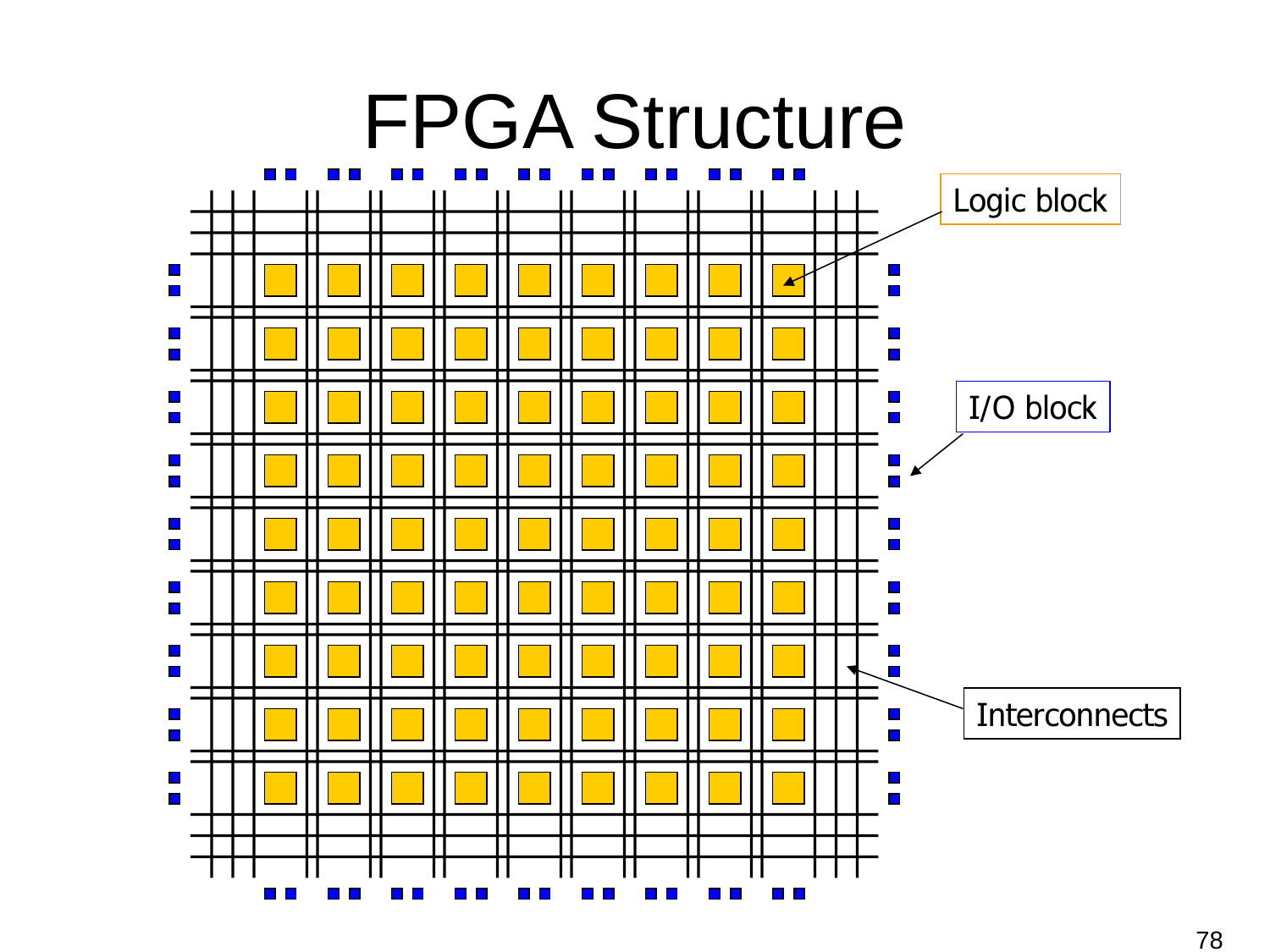

# FPGA Structure

Logic block

I/O block

Interconnects

78